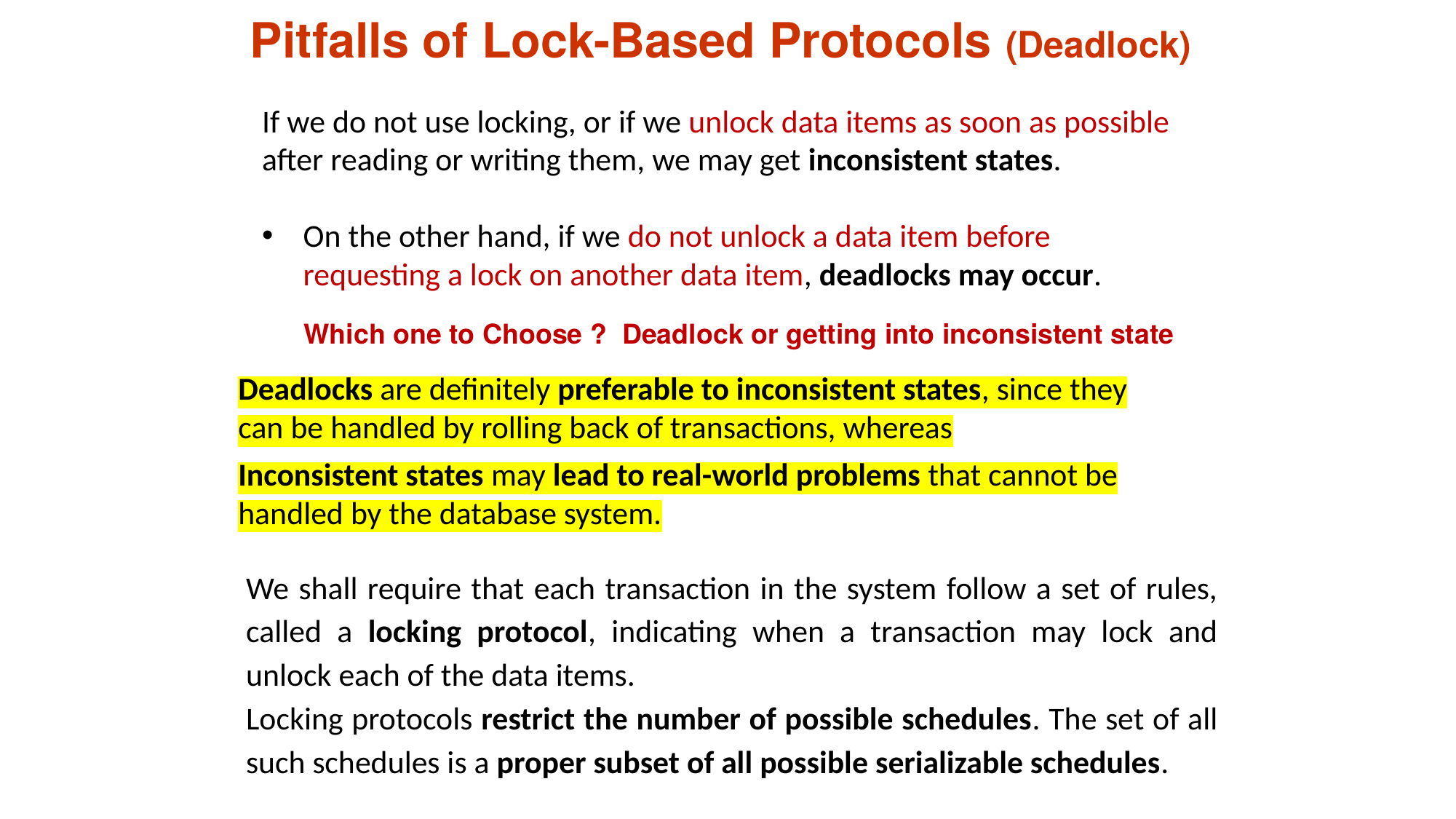

# Pitfalls of Lock-Based Protocols (Deadlock)
If we do not use locking, or if we unlock data items as soon as possible after reading or writing them, we may get inconsistent states.

On the other hand, if we do not unlock a data item before requesting a lock on another data item, deadlocks may occur.
Which one to Choose ?  Deadlock or getting into inconsistent state
Deadlocks are definitely preferable to inconsistent states, since they can be handled by rolling back of transactions, whereas
Inconsistent states may lead to real-world problems that cannot be handled by the database system.
We shall require that each transaction in the system follow a set of rules, called a locking protocol, indicating when a transaction may lock and unlock each of the data items.
Locking protocols restrict the number of possible schedules. The set of all such schedules is a proper subset of all possible serializable schedules.